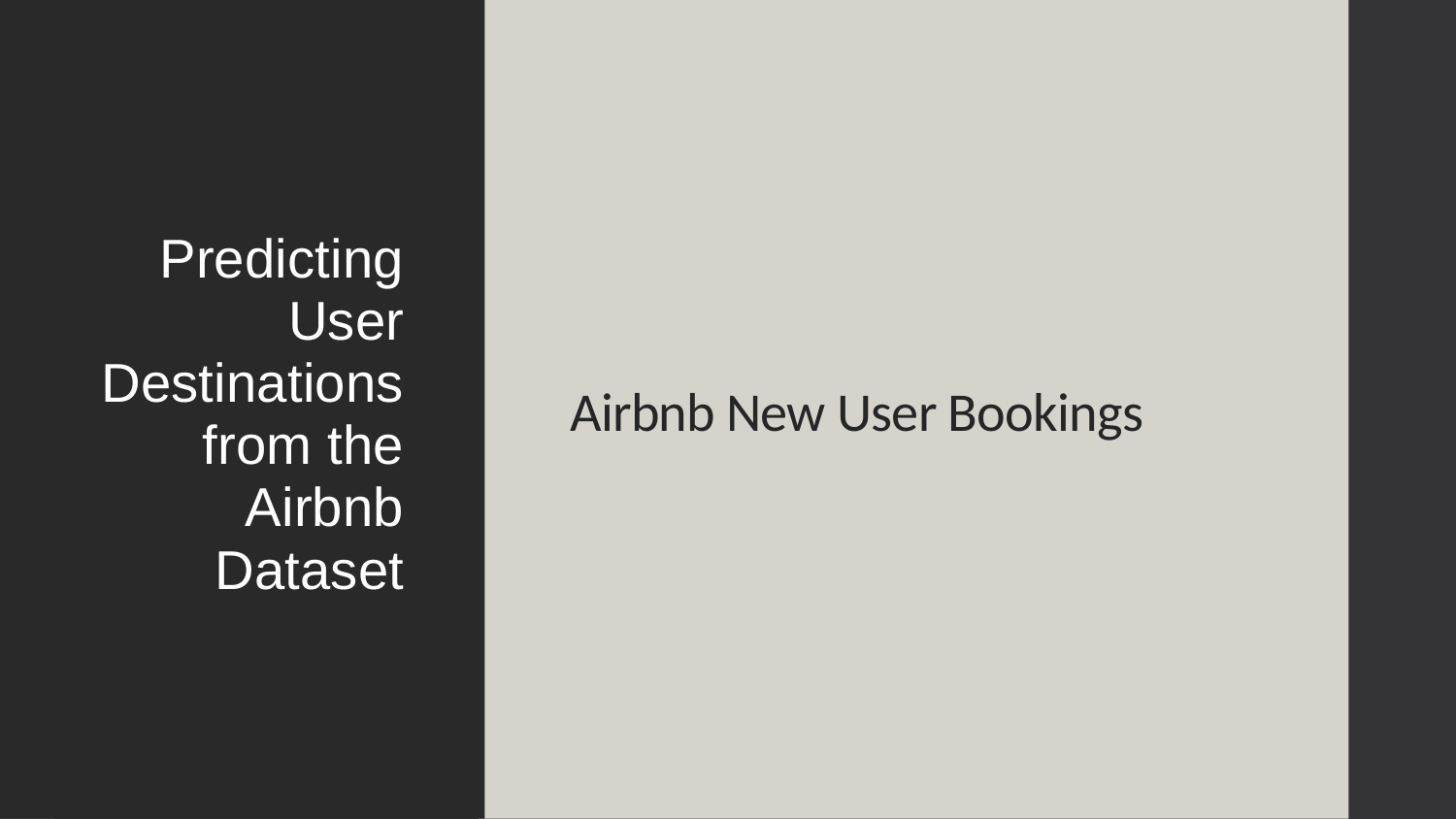

Predicting User Destinations from the Airbnb Dataset
# Airbnb New User Bookings